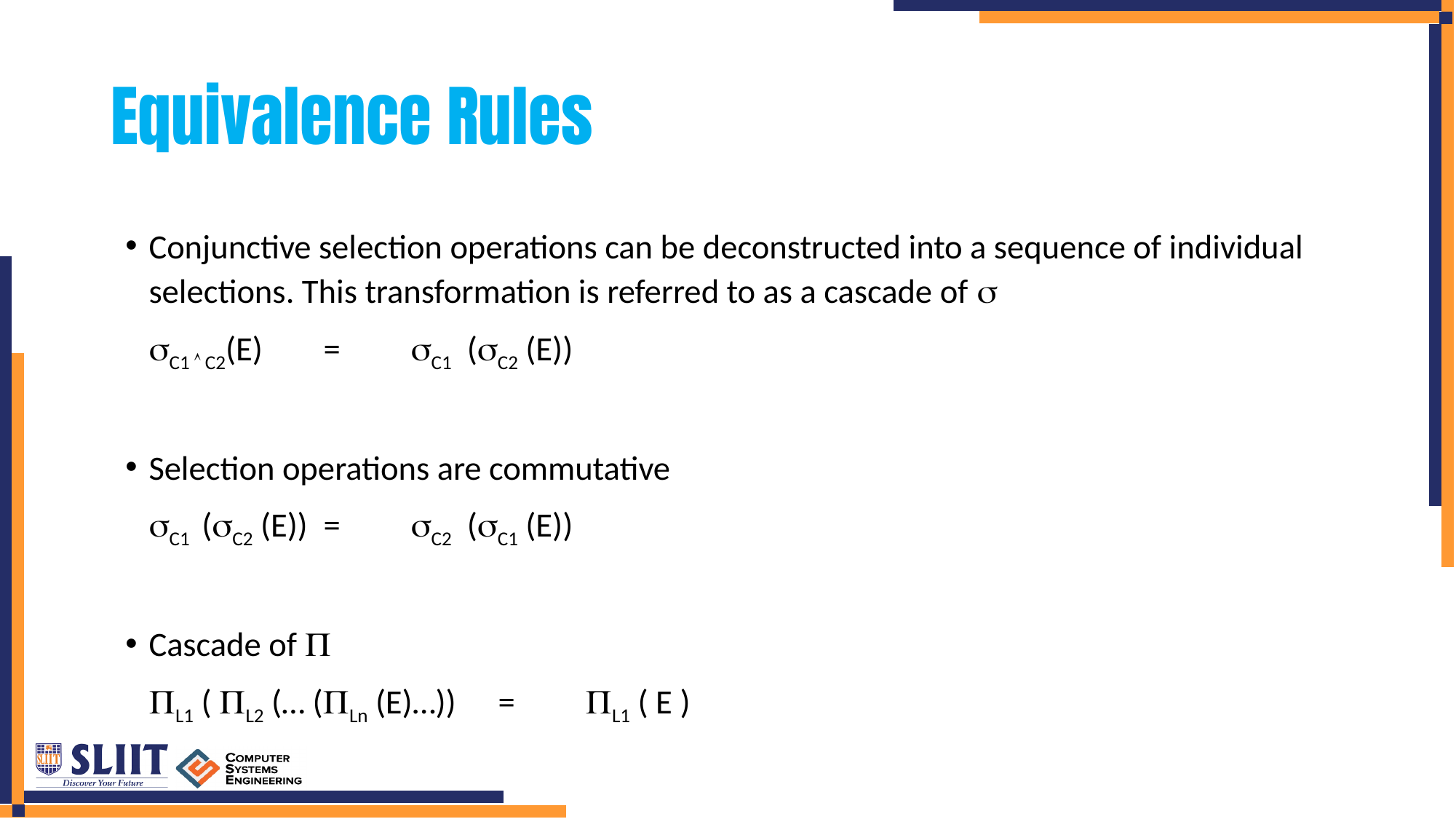

# Equivalence Rules
Conjunctive selection operations can be deconstructed into a sequence of individual selections. This transformation is referred to as a cascade of σ
		σC1 ∧ C2(E) 	=  	σC1  (σC2 (E))

Selection operations are commutative
	σC1  (σC2 (E)) 	= 	σC2  (σC1 (E))

Cascade of Π
	ΠL1 ( ΠL2 (… (ΠLn (E)…))	= 	ΠL1 ( E )